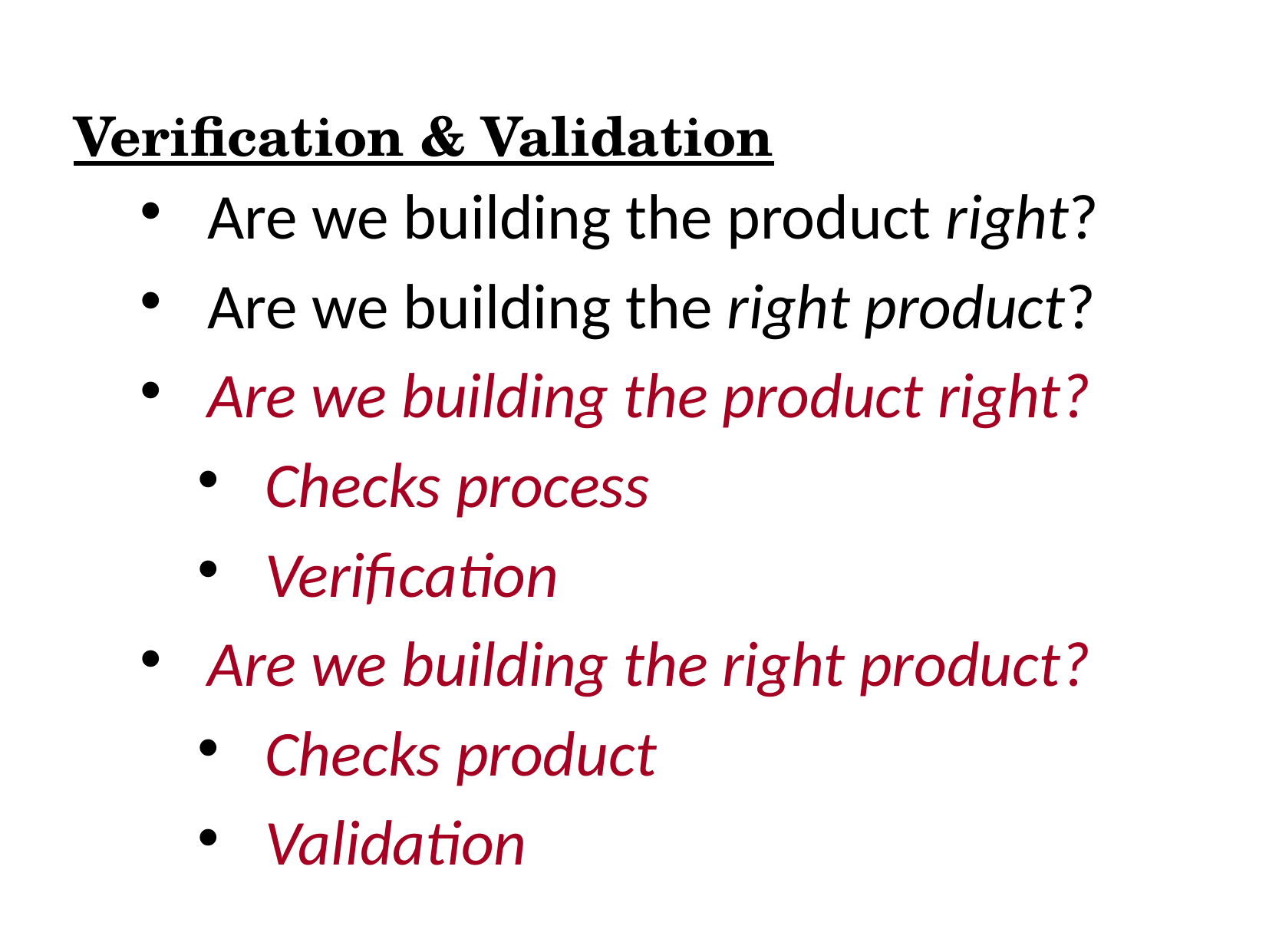

Verification & Validation
Are we building the product right?
Are we building the right product?
Are we building the product right?
Checks process
Verification
Are we building the right product?
Checks product
Validation